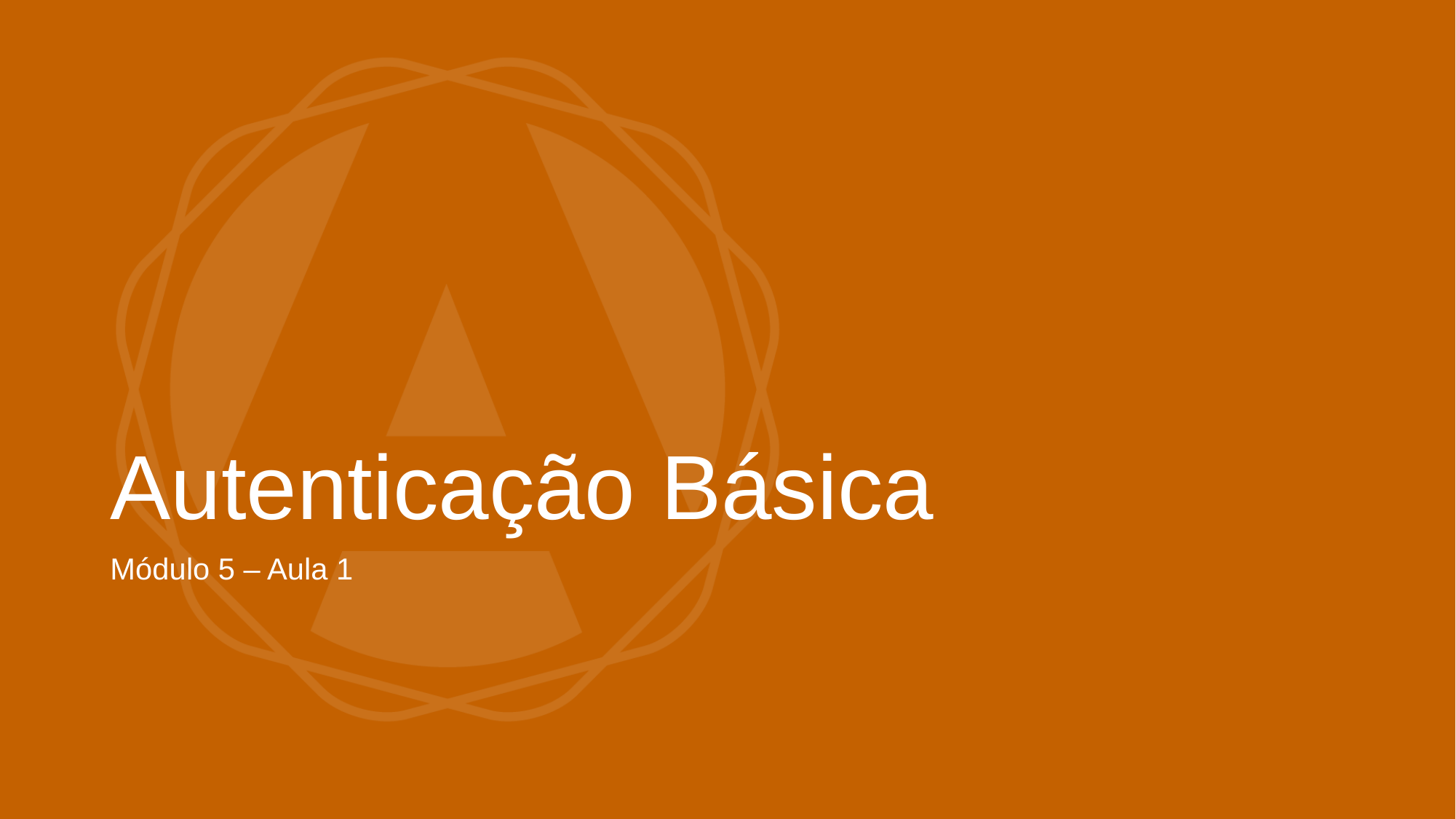

# Autenticação Básica
Módulo 5 – Aula 1